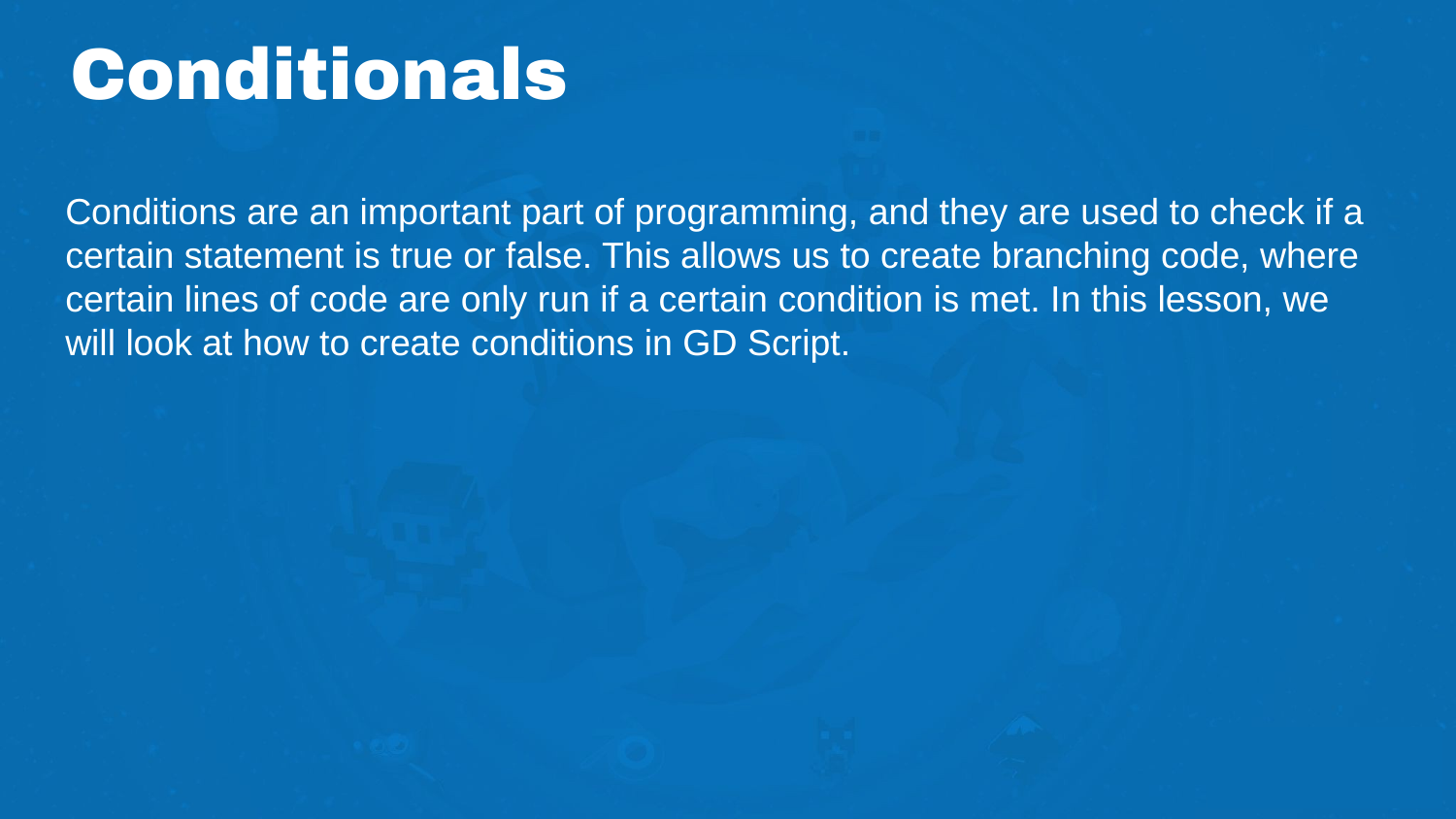

# Conditionals
Conditions are an important part of programming, and they are used to check if a certain statement is true or false. This allows us to create branching code, where certain lines of code are only run if a certain condition is met. In this lesson, we will look at how to create conditions in GD Script.